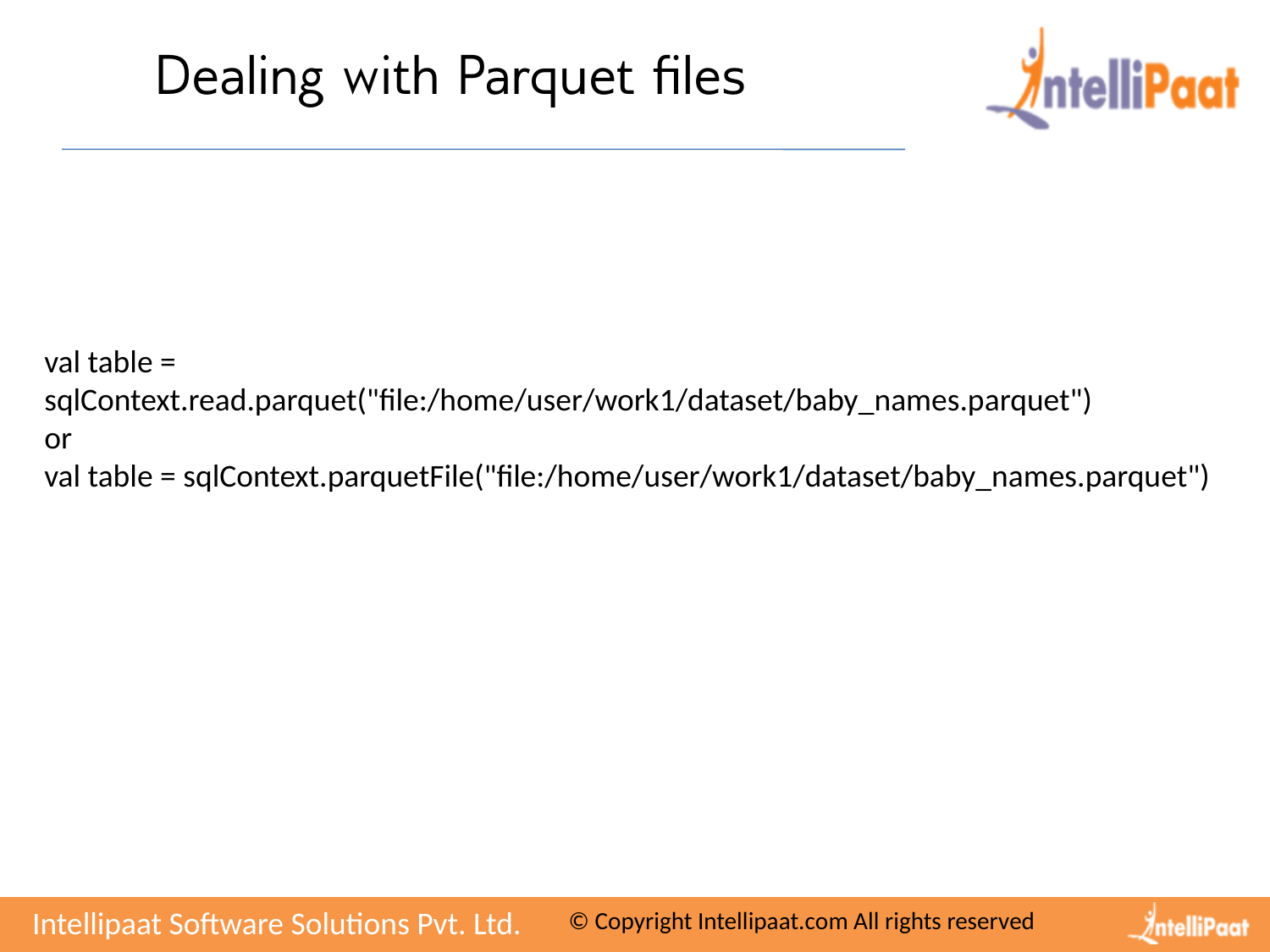

# Dealing with Parquet files
val table = sqlContext.read.parquet("file:/home/user/work1/dataset/baby_names.parquet")
or
val table = sqlContext.parquetFile("file:/home/user/work1/dataset/baby_names.parquet")